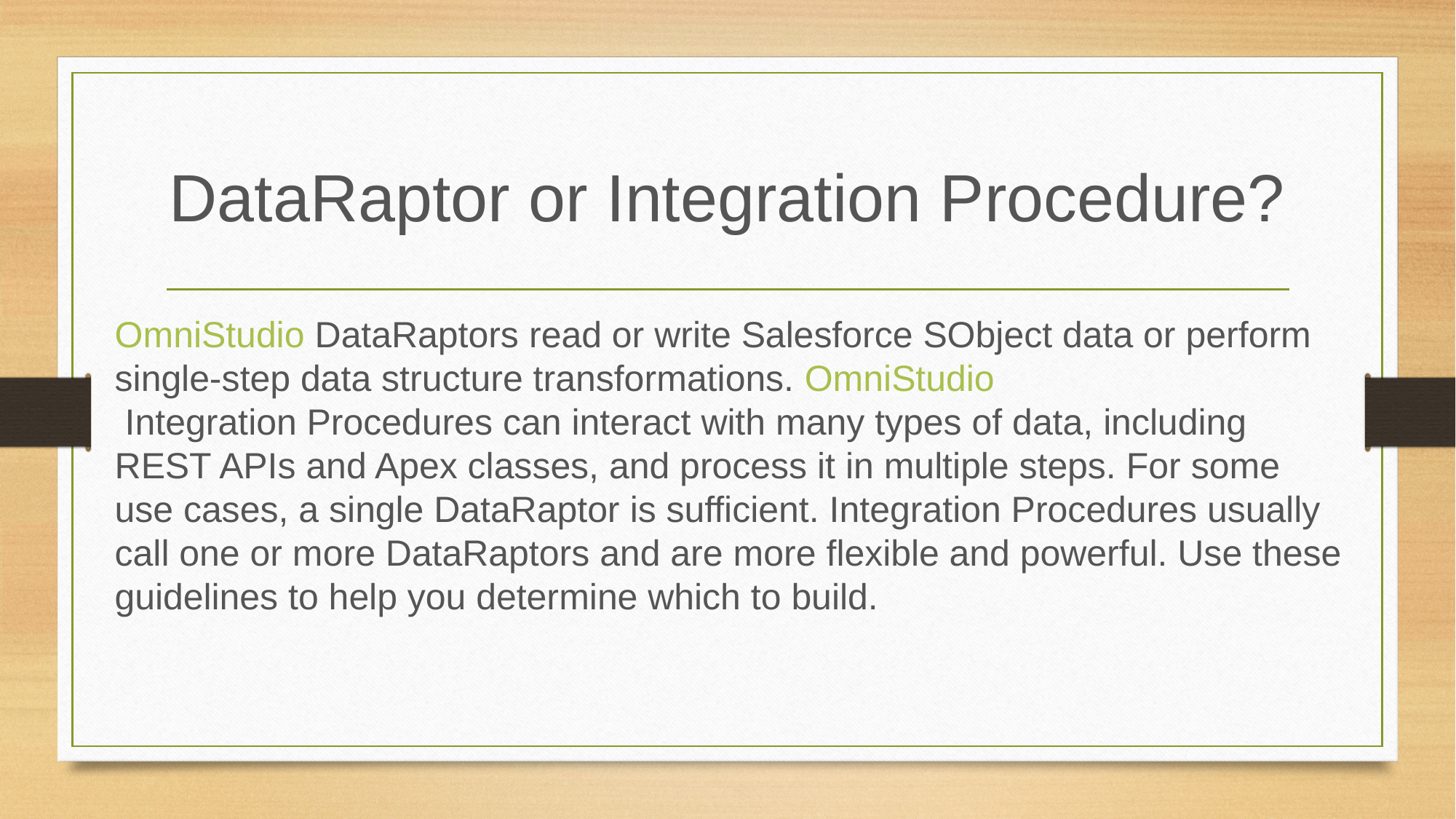

# DataRaptor or Integration Procedure?
OmniStudio DataRaptors read or write Salesforce SObject data or perform single-step data structure transformations. OmniStudio Integration Procedures can interact with many types of data, including REST APIs and Apex classes, and process it in multiple steps. For some use cases, a single DataRaptor is sufficient. Integration Procedures usually call one or more DataRaptors and are more flexible and powerful. Use these guidelines to help you determine which to build.